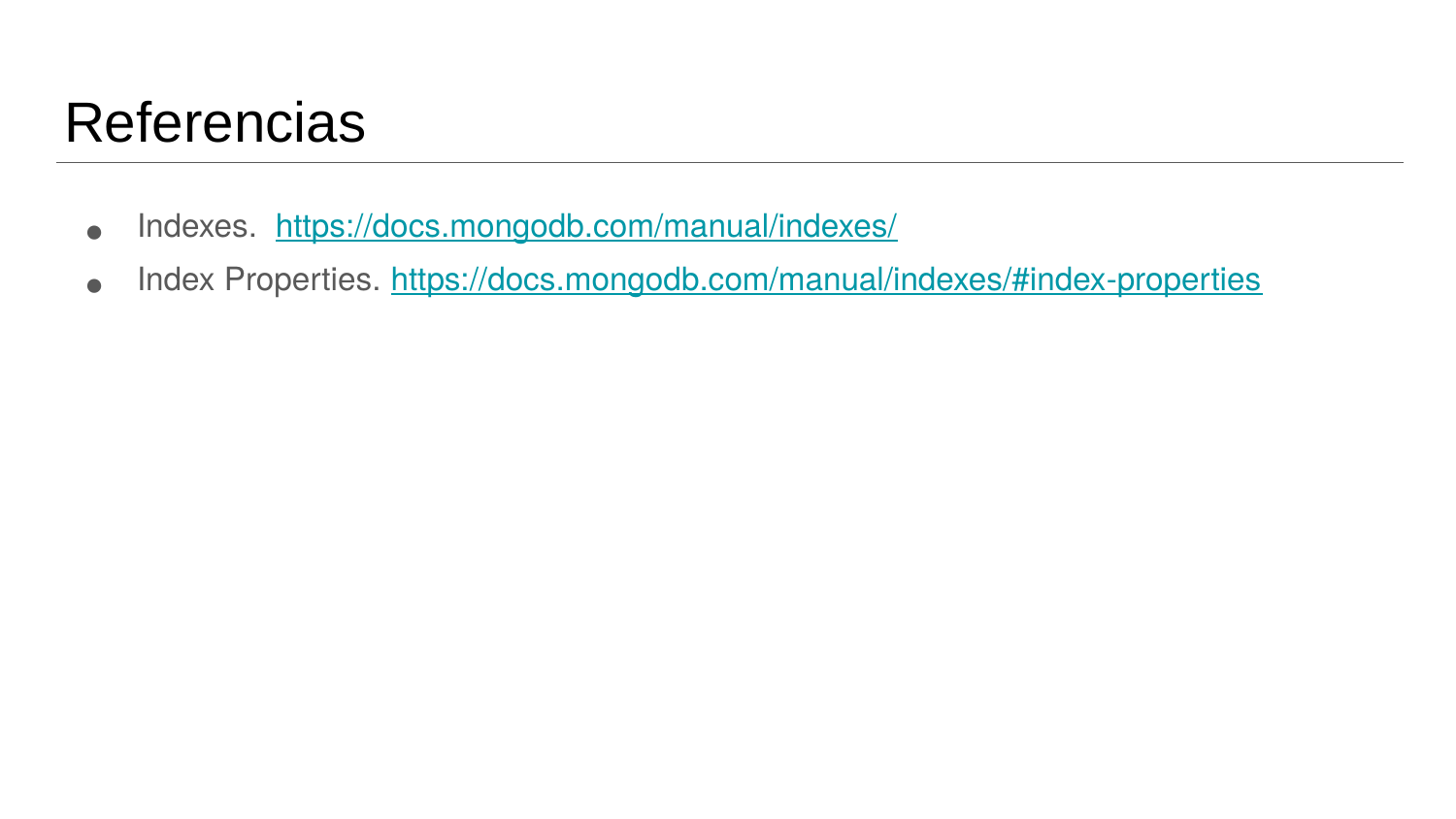

# Referencias
Indexes.  https://docs.mongodb.com/manual/indexes/
Index Properties. https://docs.mongodb.com/manual/indexes/#index-properties